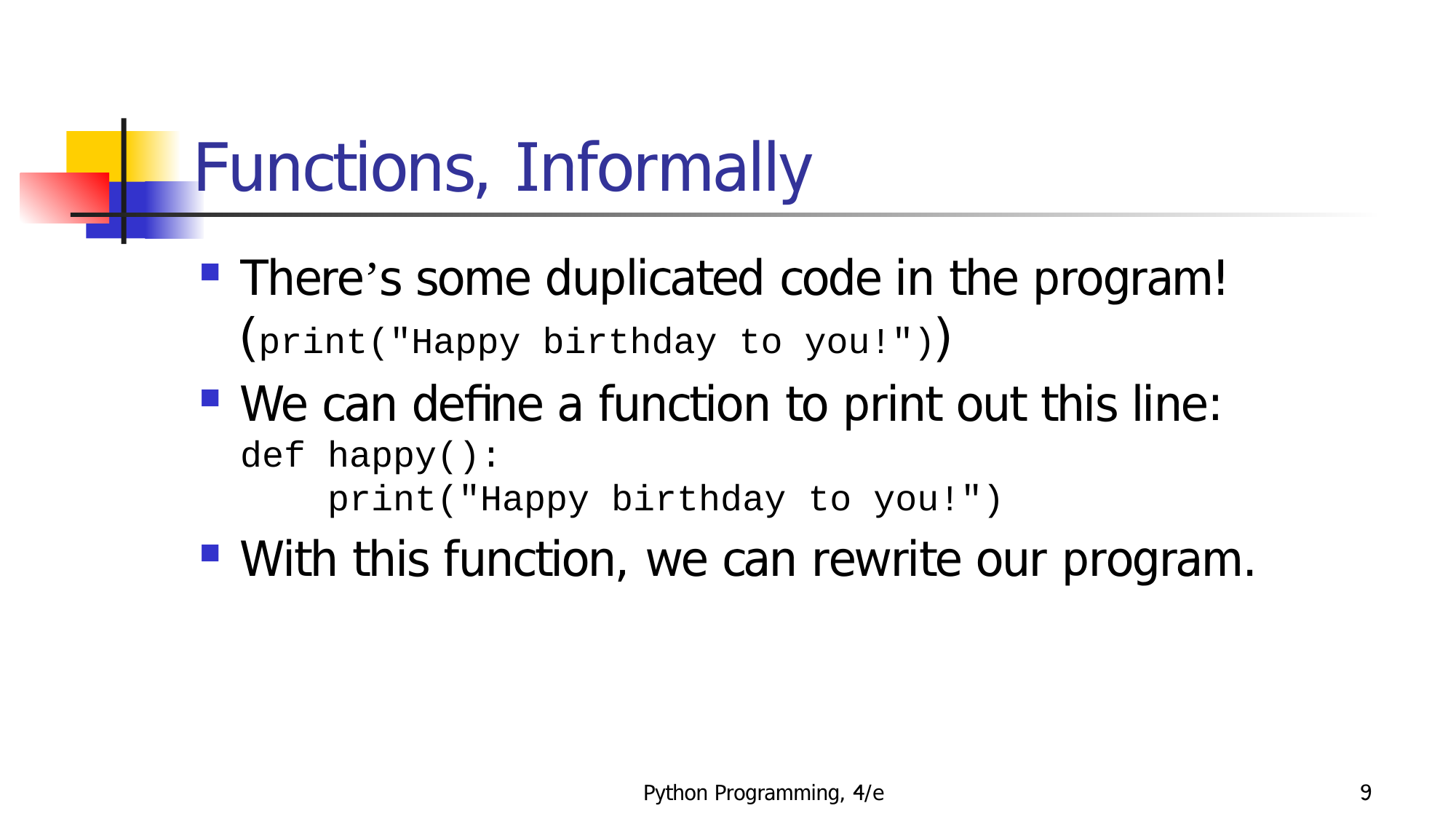

# Functions, Informally
There’s some duplicated code in the program! (print("Happy birthday to you!"))
We can define a function to print out this line:
def happy():
    print("Happy birthday to you!")
With this function, we can rewrite our program.
Python Programming, 4/e
9